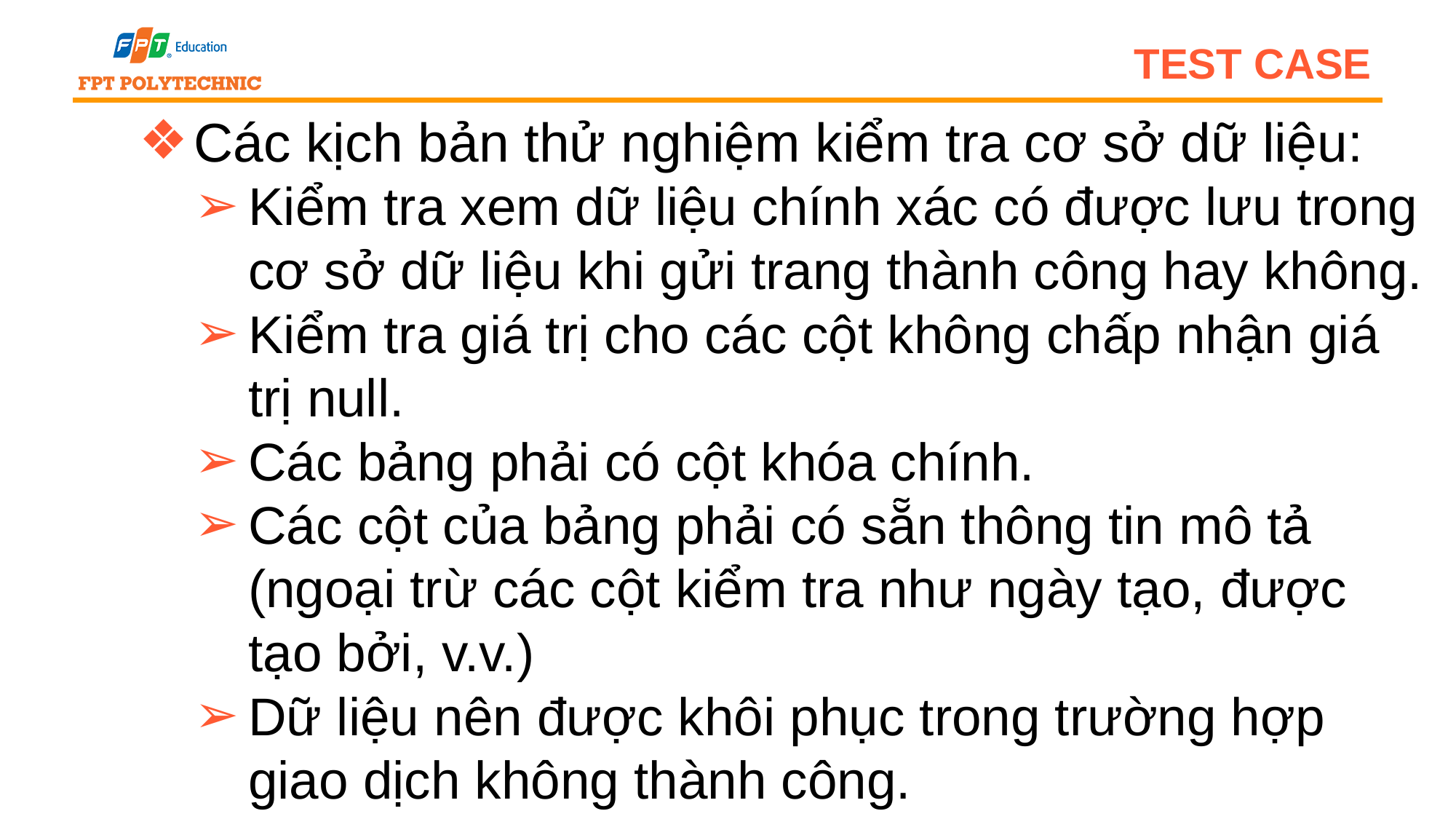

# test case
Các kịch bản thử nghiệm kiểm tra cơ sở dữ liệu:
Kiểm tra xem dữ liệu chính xác có được lưu trong cơ sở dữ liệu khi gửi trang thành công hay không.
Kiểm tra giá trị cho các cột không chấp nhận giá trị null.
Các bảng phải có cột khóa chính.
Các cột của bảng phải có sẵn thông tin mô tả (ngoại trừ các cột kiểm tra như ngày tạo, được tạo bởi, v.v.)
Dữ liệu nên được khôi phục trong trường hợp giao dịch không thành công.